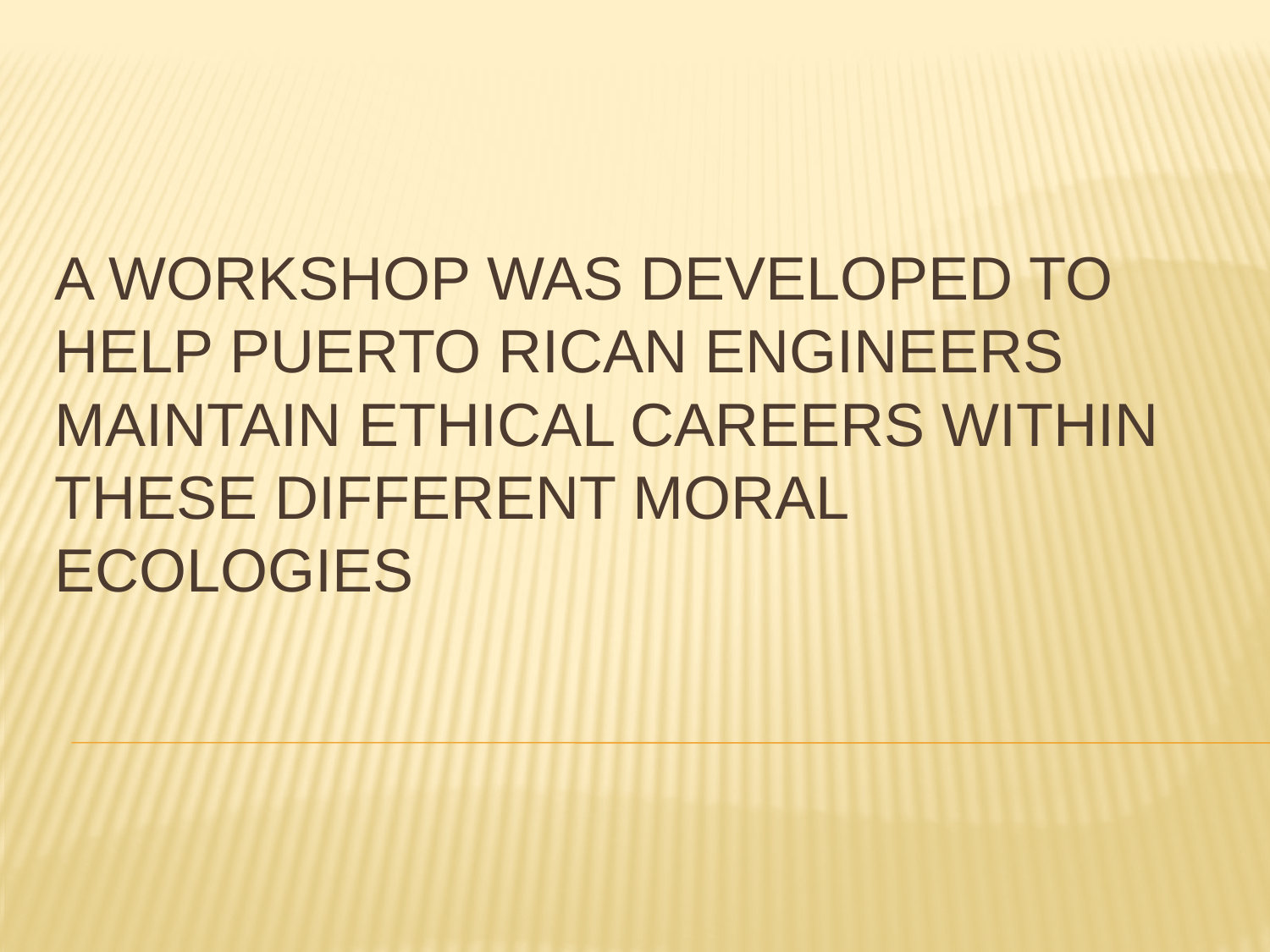

# A workshop was developed to help Puerto Rican engineers maintain ethical careers within these different moral ecologies